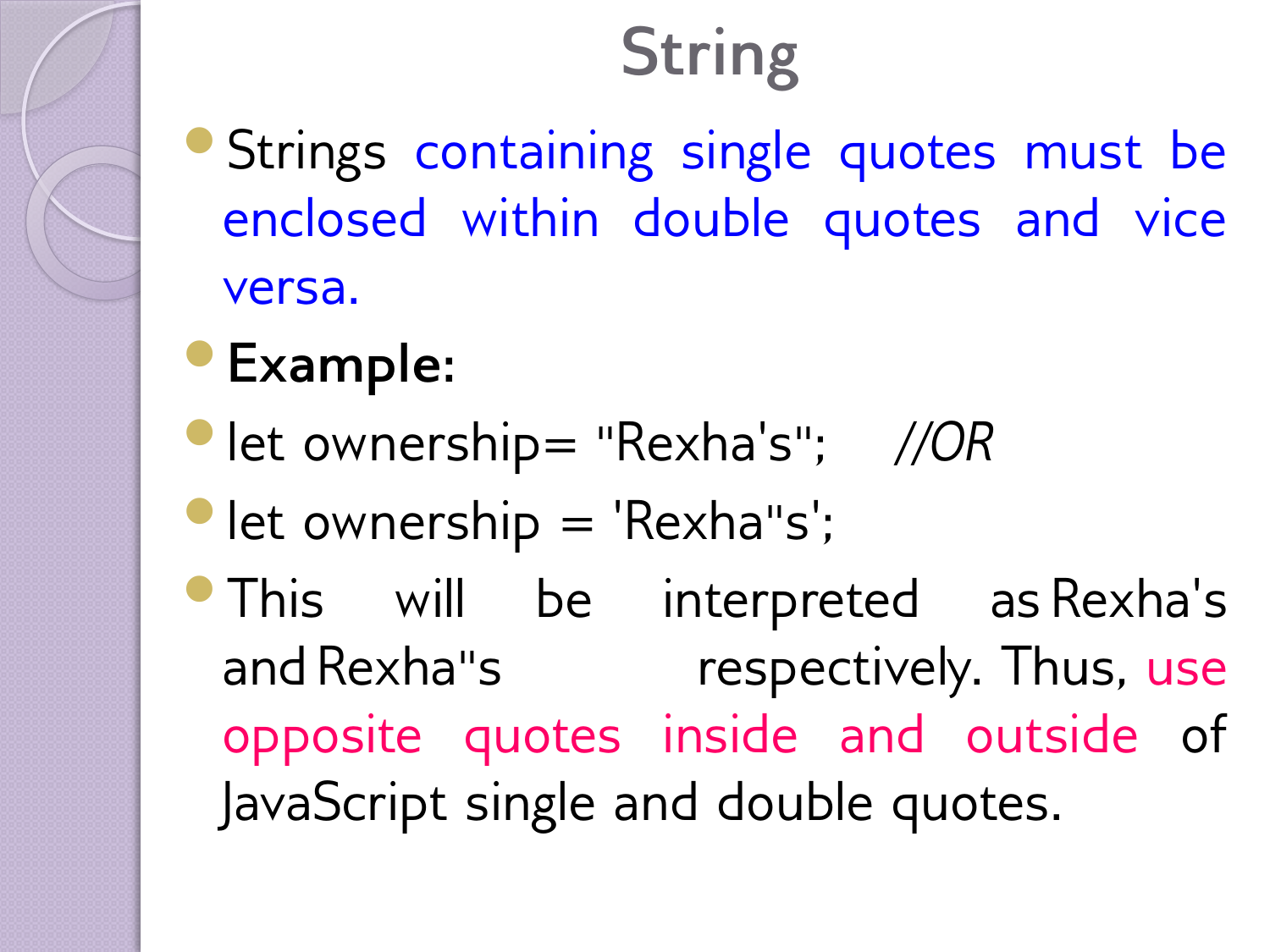

# String
Strings containing single quotes must be enclosed within double quotes and vice versa.
Example:
let ownership= "Rexha's";    //OR
let ownership = 'Rexha"s';
This will be interpreted as Rexha's and Rexha"s  respectively. Thus, use opposite quotes inside and outside of JavaScript single and double quotes.